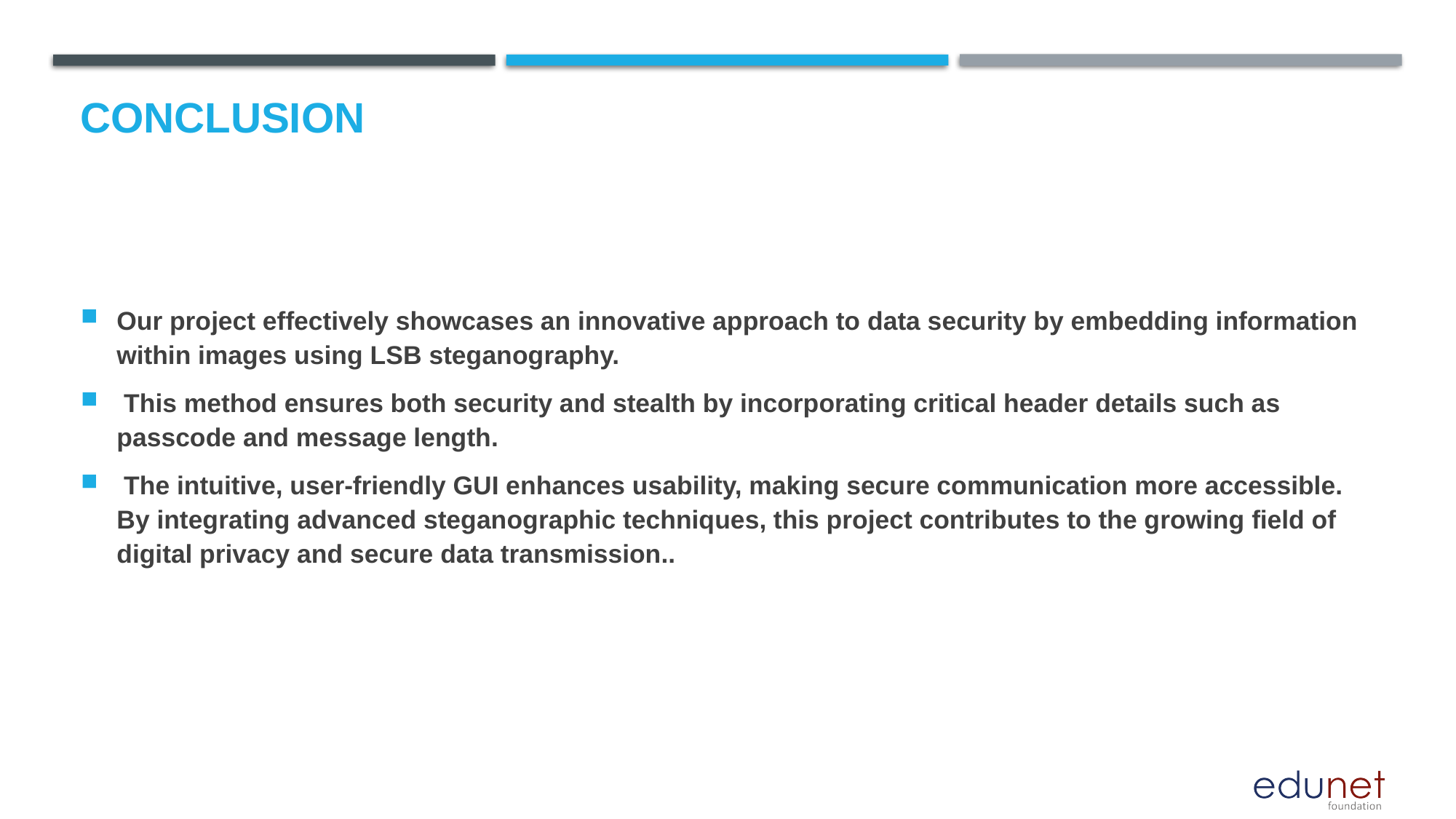

# Conclusion
Our project effectively showcases an innovative approach to data security by embedding information within images using LSB steganography.
 This method ensures both security and stealth by incorporating critical header details such as passcode and message length.
 The intuitive, user-friendly GUI enhances usability, making secure communication more accessible. By integrating advanced steganographic techniques, this project contributes to the growing field of digital privacy and secure data transmission..